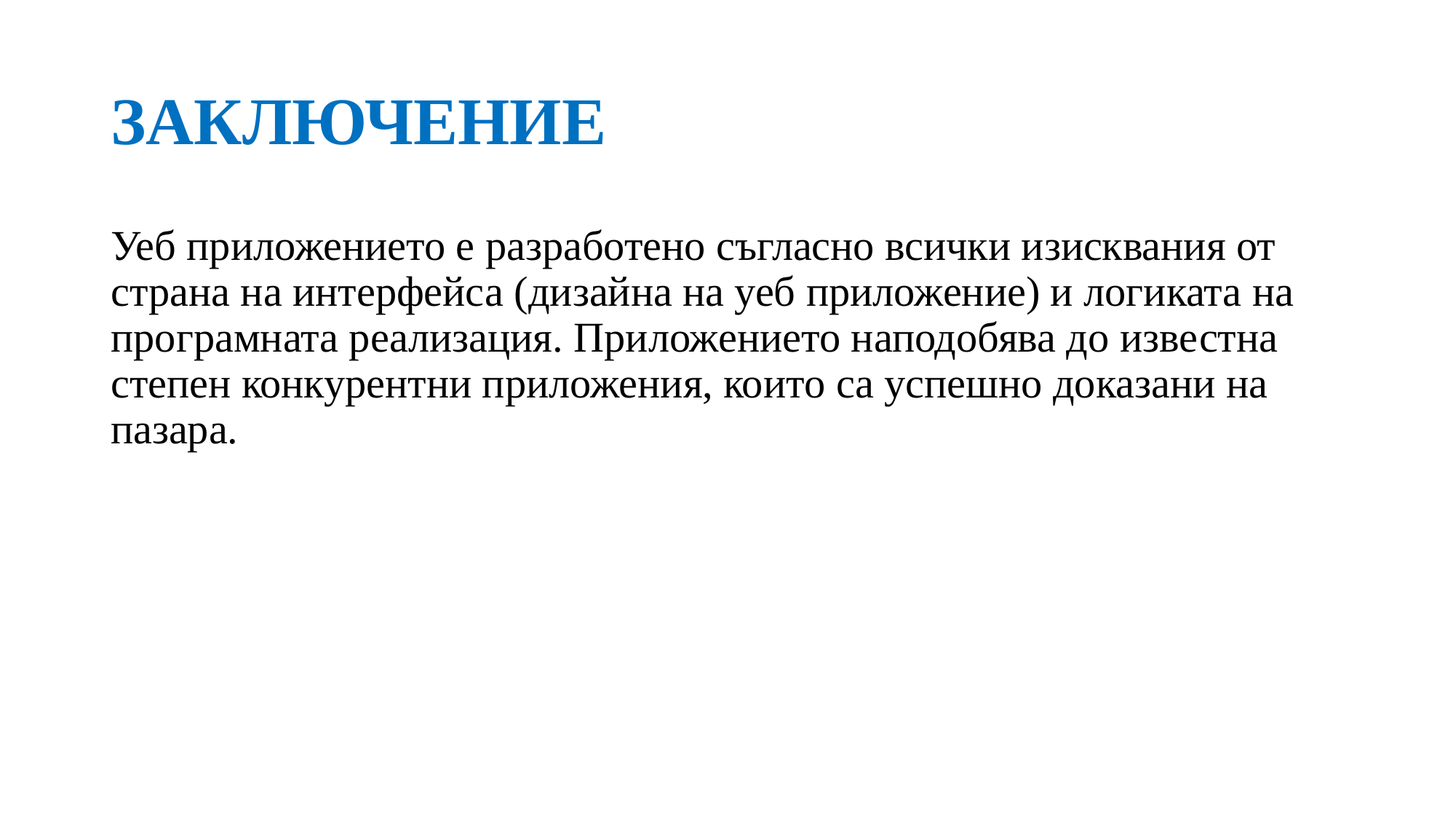

# ЗАКЛЮЧЕНИЕ
Уеб приложението е разработено съгласно всички изисквания от страна на интерфейса (дизайна на уеб приложение) и логиката на програмната реализация. Приложението наподобява до известна степен конкурентни приложения, които са успешно доказани на пазара.